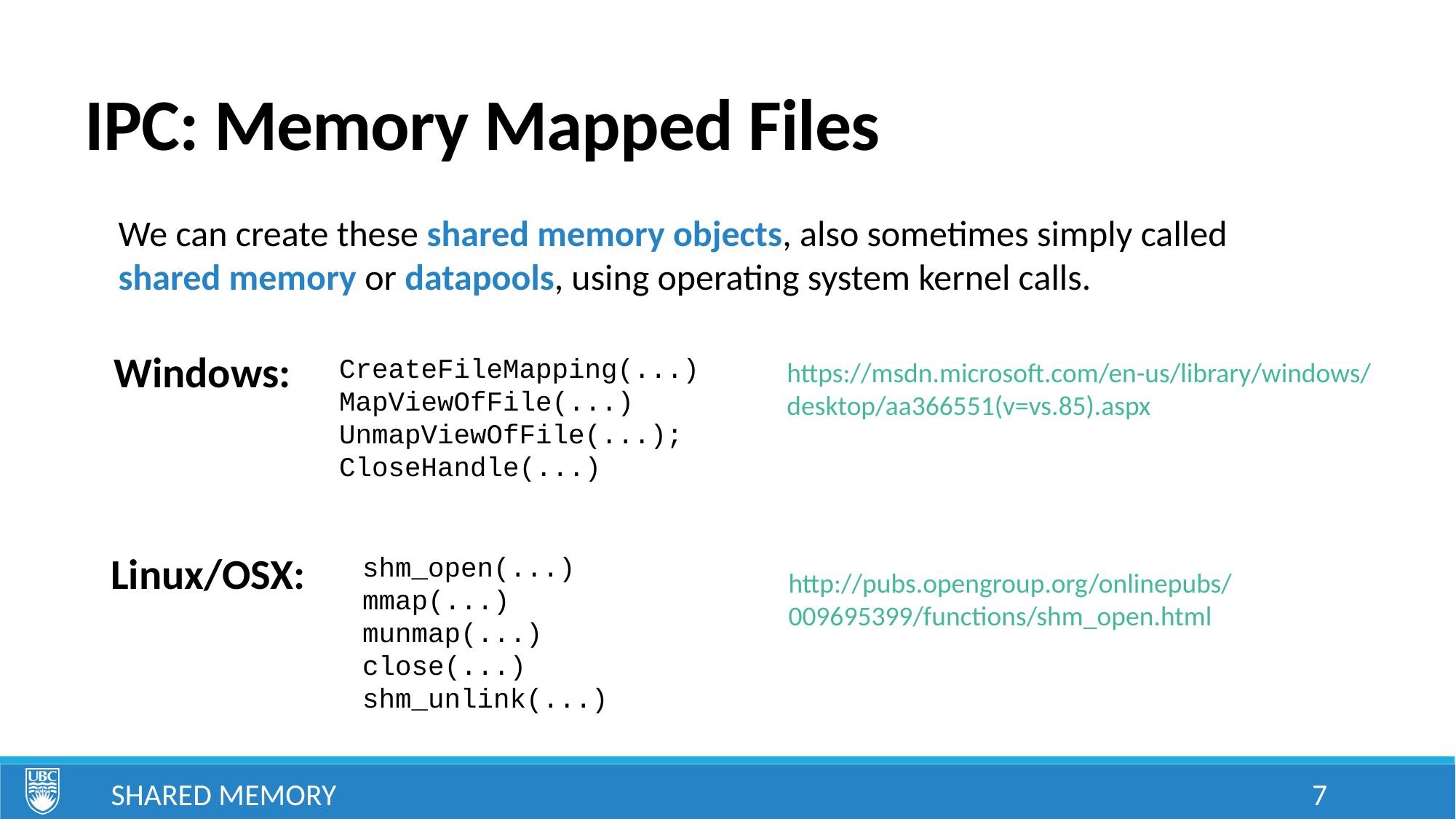

# IPC: Memory Mapped Files
We can create these shared memory objects, also sometimes simply called shared memory or datapools, using operating system kernel calls.
Windows:

CreateFileMapping(...)
MapViewOfFile(...)
UnmapViewOfFile(...);
CloseHandle(...)

https://msdn.microsoft.com/en-us/library/windows/desktop/aa366551(v=vs.85).aspx
Linux/OSX:

shm_open(...)
mmap(...)
munmap(...)
close(...)
shm_unlink(...)

http://pubs.opengroup.org/onlinepubs/009695399/functions/shm_open.html
Shared Memory
7